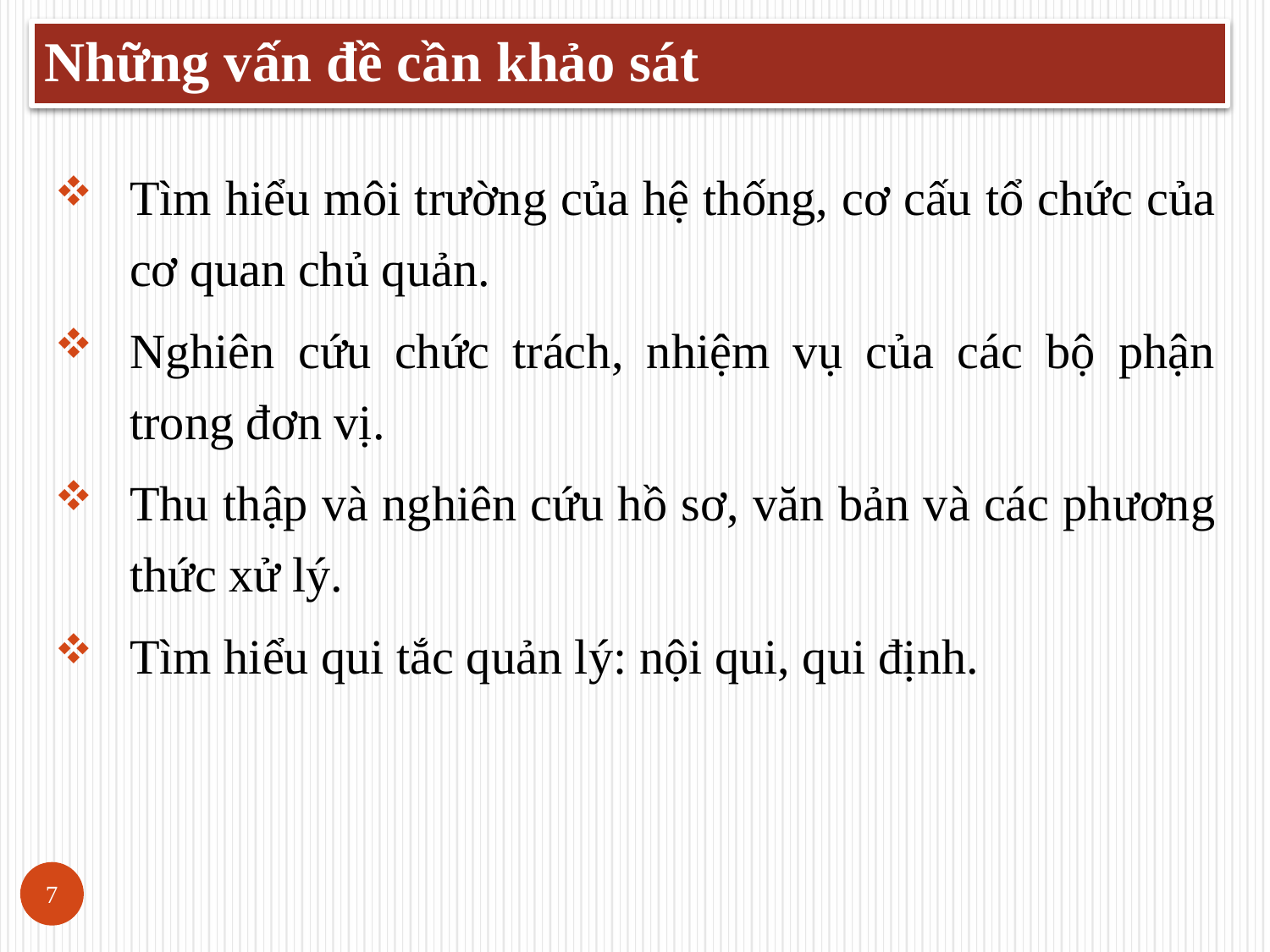

Những vấn đề cần khảo sát
Tìm hiểu môi trường của hệ thống, cơ cấu tổ chức của cơ quan chủ quản.
Nghiên cứu chức trách, nhiệm vụ của các bộ phận trong đơn vị.
Thu thập và nghiên cứu hồ sơ, văn bản và các phương thức xử lý.
Tìm hiểu qui tắc quản lý: nội qui, qui định.

7